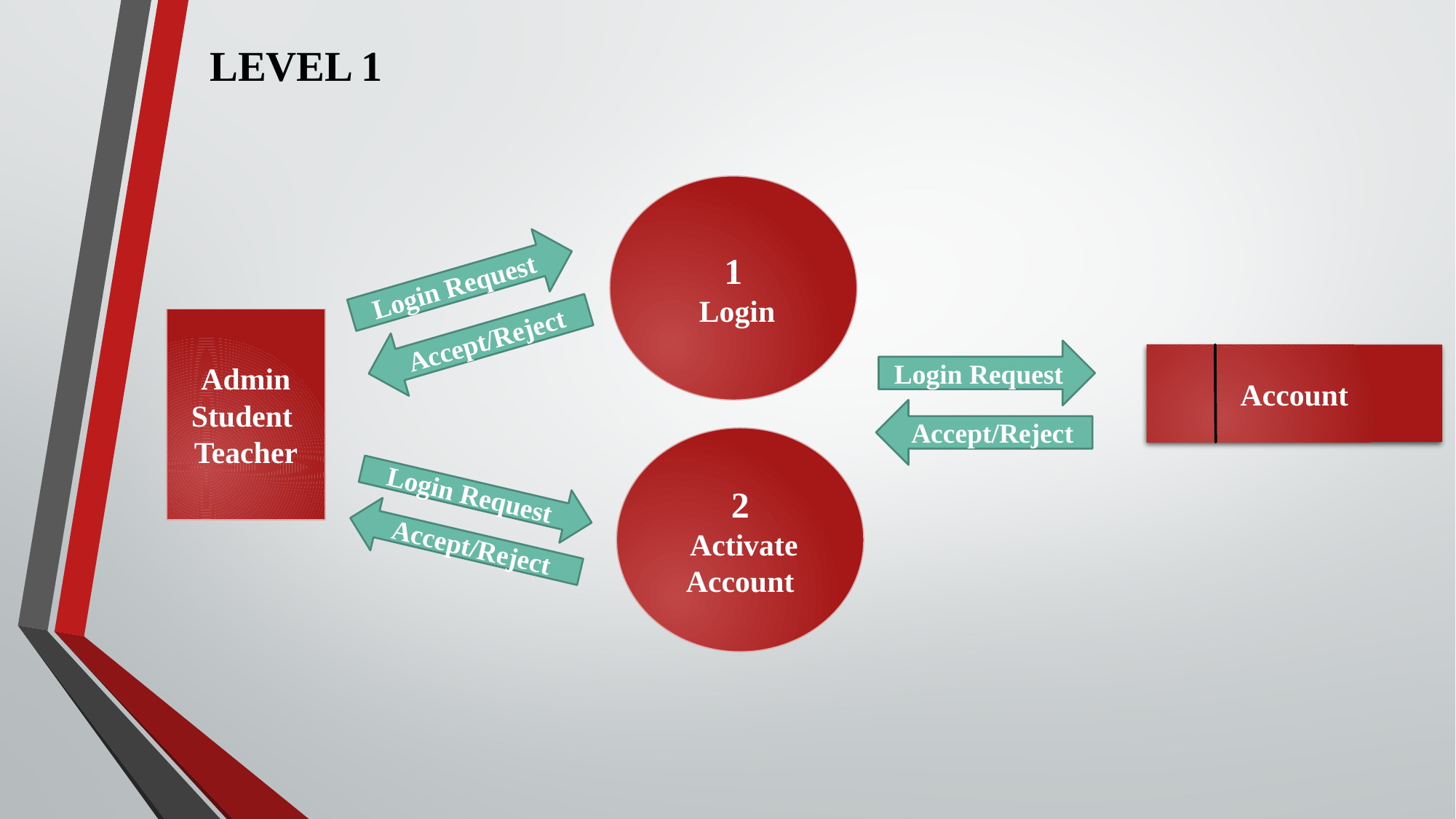

Level 1
1
 Login
Login Request
Accept/Reject
Admin
Student
Teacher
Login Request
Accept/Reject
Account
2
 Activate
Account
Login Request
Accept/Reject